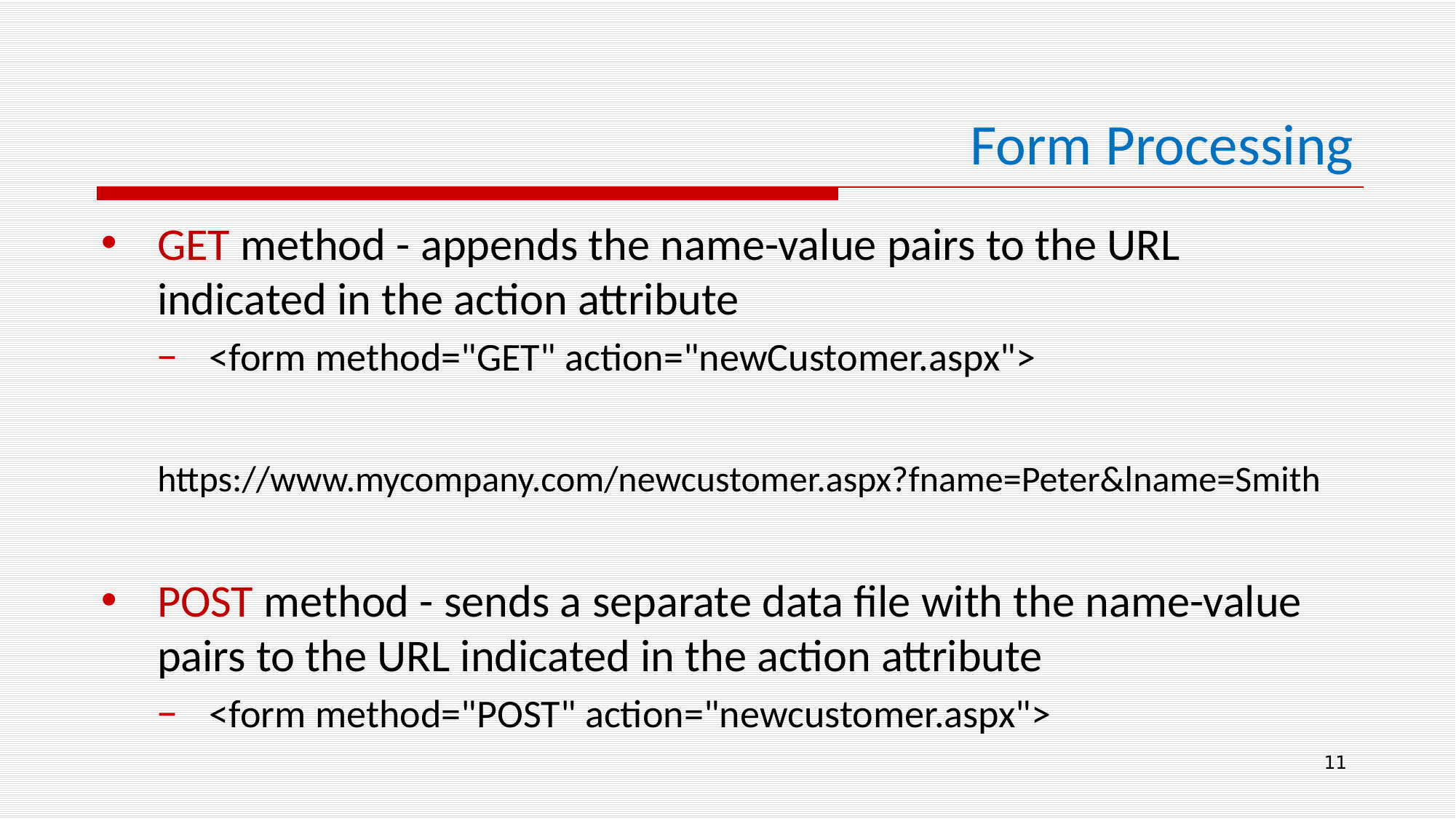

# Form Processing
GET method - appends the name-value pairs to the URL indicated in the action attribute
<form method="GET" action="newCustomer.aspx">

https://www.mycompany.com/newcustomer.aspx?fname=Peter&lname=Smith

POST method - sends a separate data file with the name-value pairs to the URL indicated in the action attribute
<form method="POST" action="newcustomer.aspx">

11